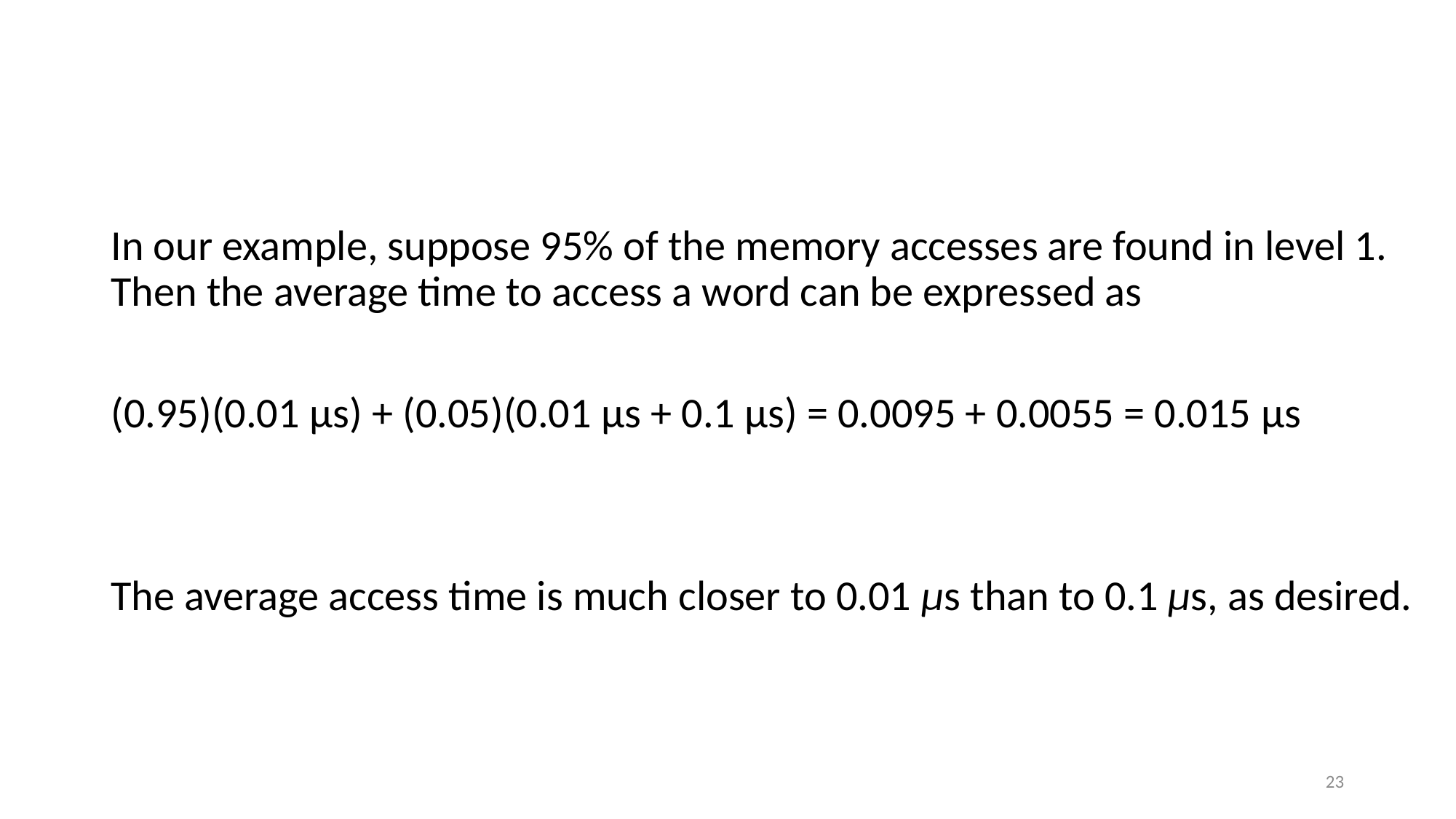

#
In our example, suppose 95% of the memory accesses are found in level 1. Then the average time to access a word can be expressed as

(0.95)(0.01 µs) + (0.05)(0.01 µs + 0.1 µs) = 0.0095 + 0.0055 = 0.015 µs

The average access time is much closer to 0.01 μs than to 0.1 μs, as desired.
23